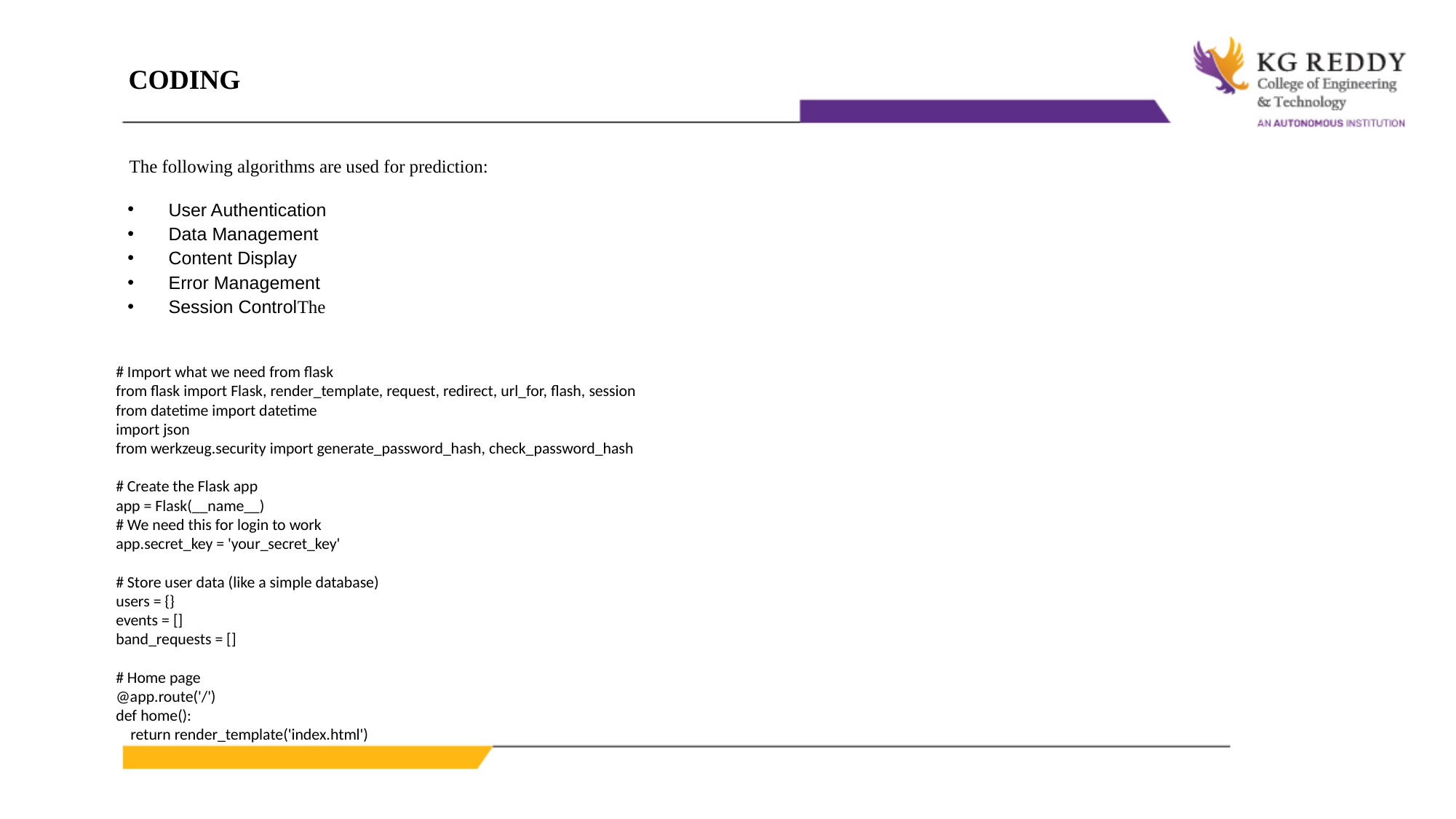

CODING
The following algorithms are used for prediction:
User Authentication
Data Management
Content Display
Error Management
Session ControlThe
# Import what we need from flask
from flask import Flask, render_template, request, redirect, url_for, flash, session
from datetime import datetime
import json
from werkzeug.security import generate_password_hash, check_password_hash

# Create the Flask app
app = Flask(__name__)
# We need this for login to work
app.secret_key = 'your_secret_key'

# Store user data (like a simple database)
users = {}
events = []
band_requests = []

# Home page
@app.route('/')
def home():
    return render_template('index.html')